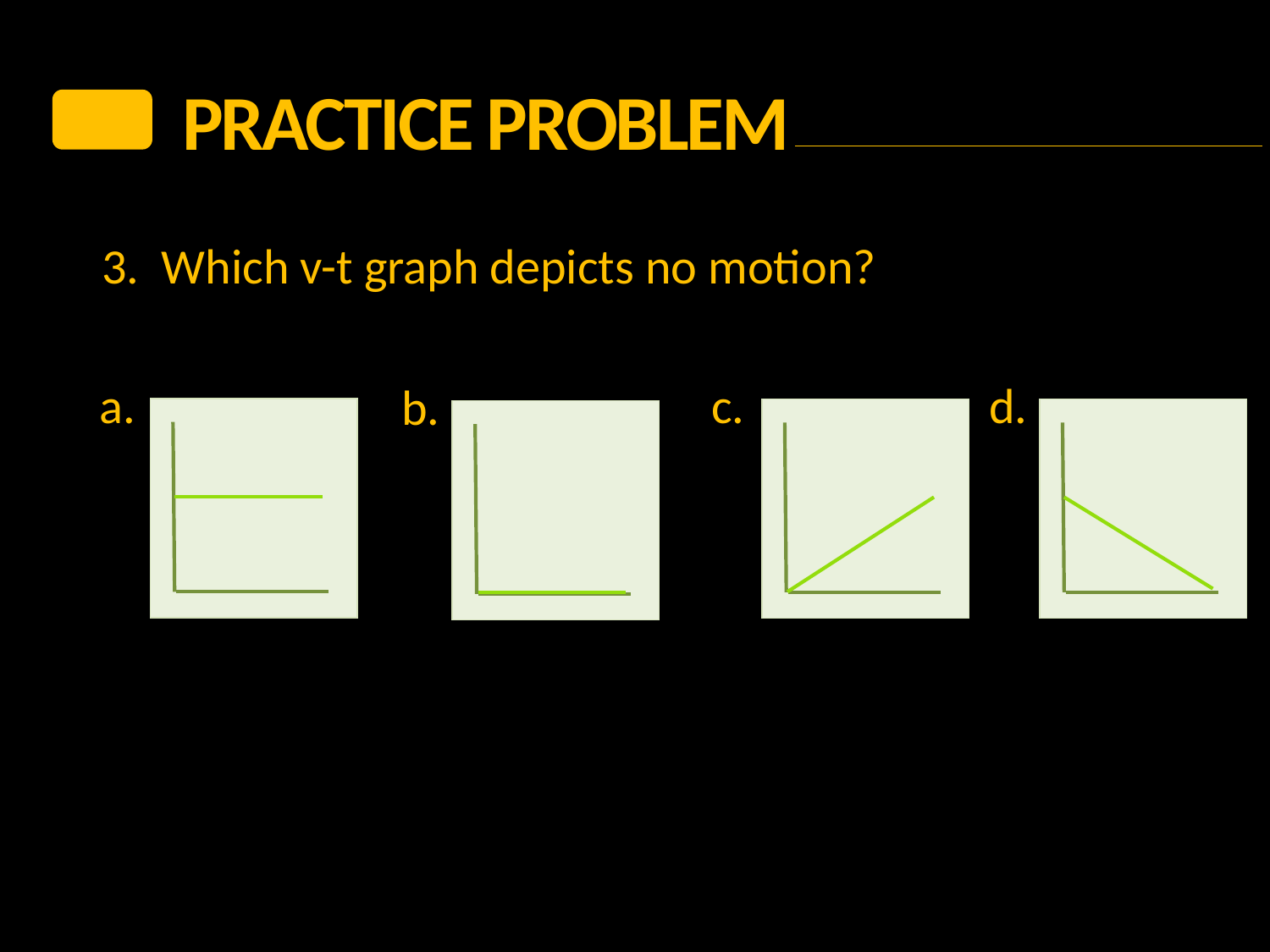

PRACTICE Problem

3.  Which v-t graph depicts no motion?

c.
d.
b.